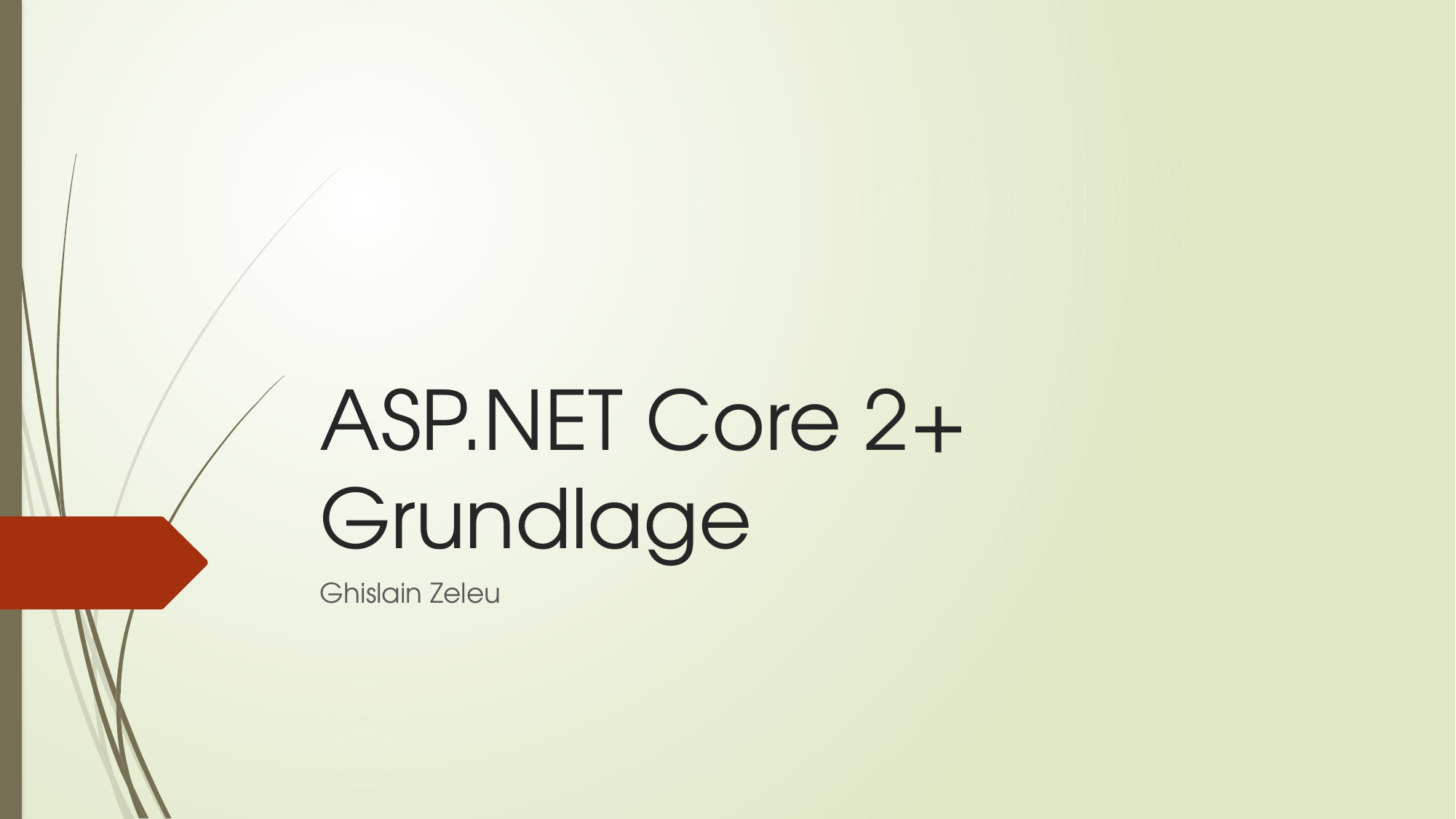

# ASP.NET Core 2+ Grundlage
Ghislain Zeleu